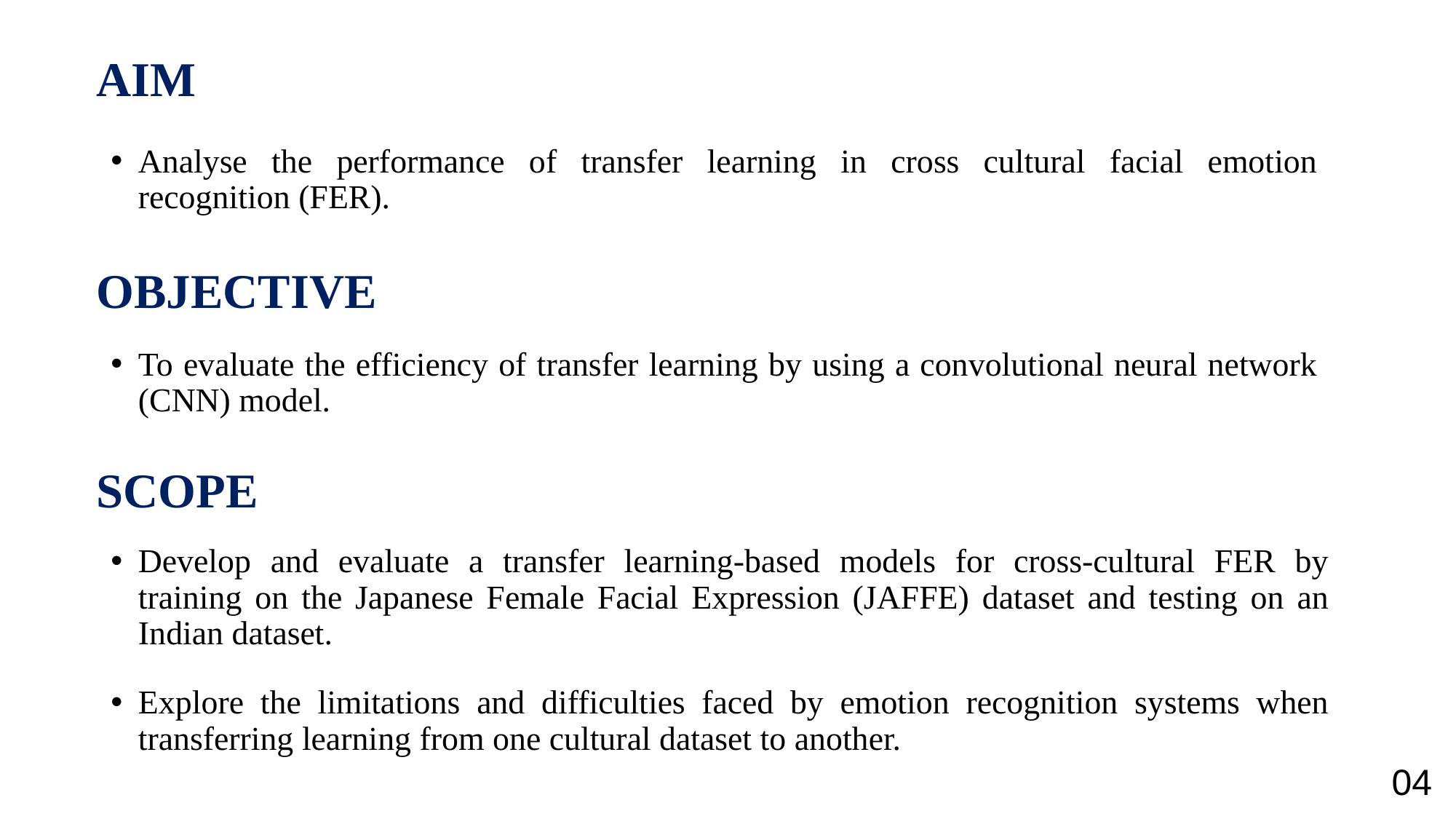

# AIM
Analyse the performance of transfer learning in cross cultural facial emotion recognition (FER).
OBJECTIVE
To evaluate the efficiency of transfer learning by using a convolutional neural network (CNN) model.
SCOPE
Develop and evaluate a transfer learning-based models for cross-cultural FER by training on the Japanese Female Facial Expression (JAFFE) dataset and testing on an Indian dataset.
Explore the limitations and difficulties faced by emotion recognition systems when transferring learning from one cultural dataset to another.

04